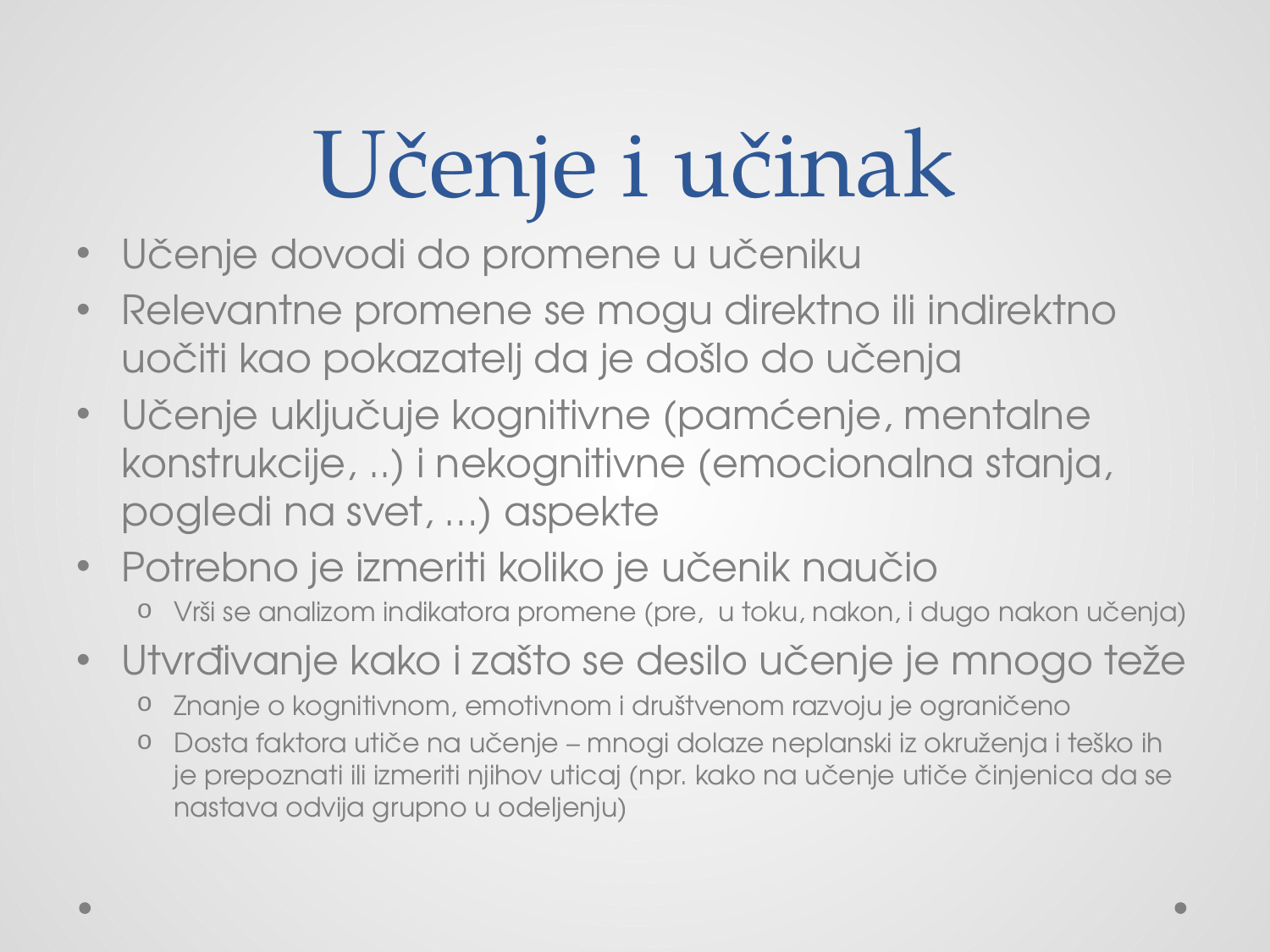

# Učenje i učinak
Učenje dovodi do promene u učeniku
Relevantne promene se mogu direktno ili indirektno uočiti kao pokazatelj da je došlo do učenja
Učenje uključuje kognitivne (pamćenje, mentalne konstrukcije, ..) i nekognitivne (emocionalna stanja,  pogledi na svet, …) aspekte
Potrebno je izmeriti koliko je učenik naučio
Vrši se analizom indikatora promene (pre,  u toku, nakon, i dugo nakon učenja)
Utvrđivanje kako i zašto se desilo učenje je mnogo teže
Znanje o kognitivnom, emotivnom i društvenom razvoju je ograničeno
Dosta faktora utiče na učenje – mnogi dolaze neplanski iz okruženja i teško ih je prepoznati ili izmeriti njihov uticaj (npr. kako na učenje utiče činjenica da se nastava odvija grupno u odeljenju)